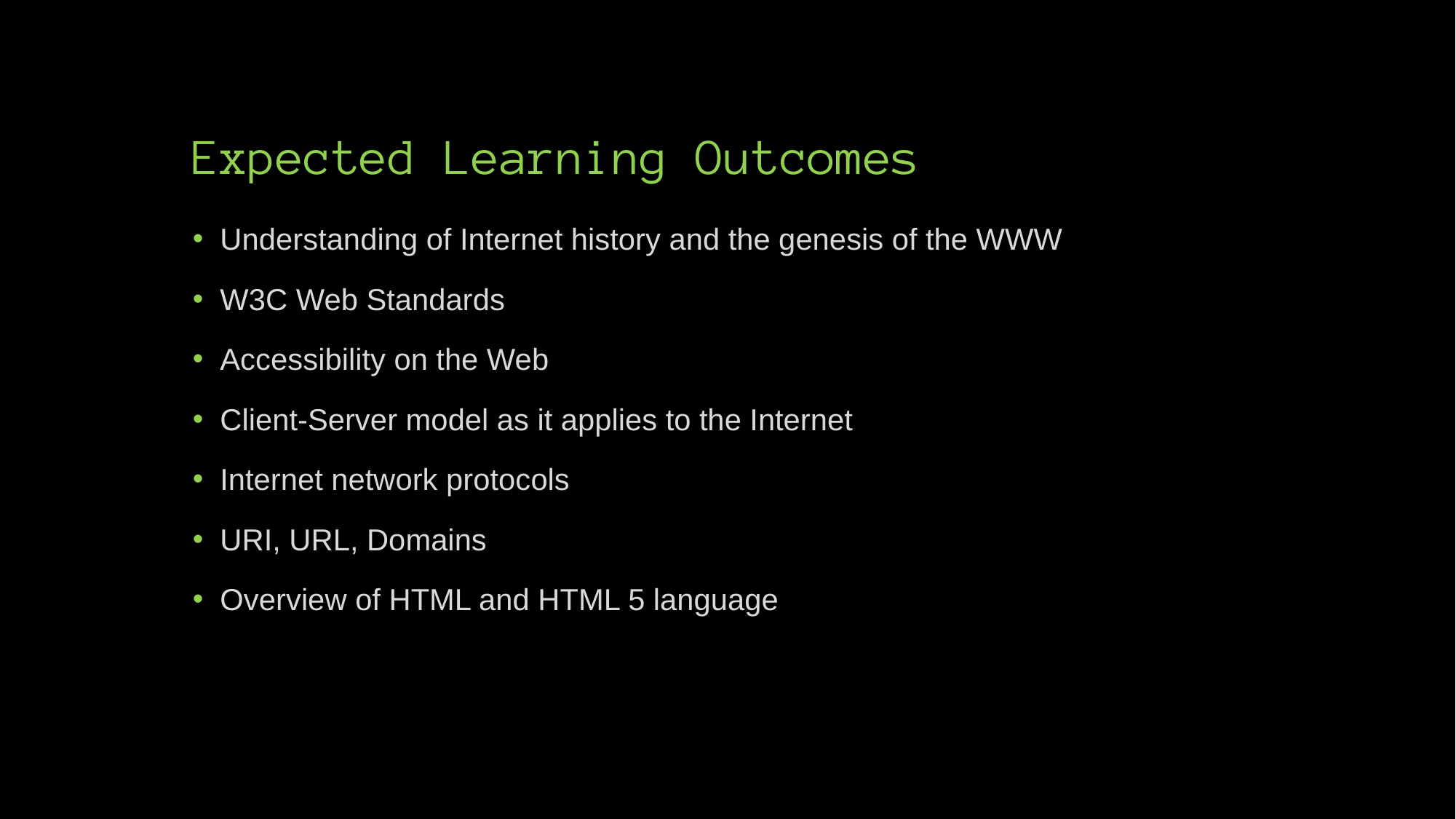

# Expected Learning Outcomes
Understanding of Internet history and the genesis of the WWW
W3C Web Standards
Accessibility on the Web
Client-Server model as it applies to the Internet
Internet network protocols
URI, URL, Domains
Overview of HTML and HTML 5 language